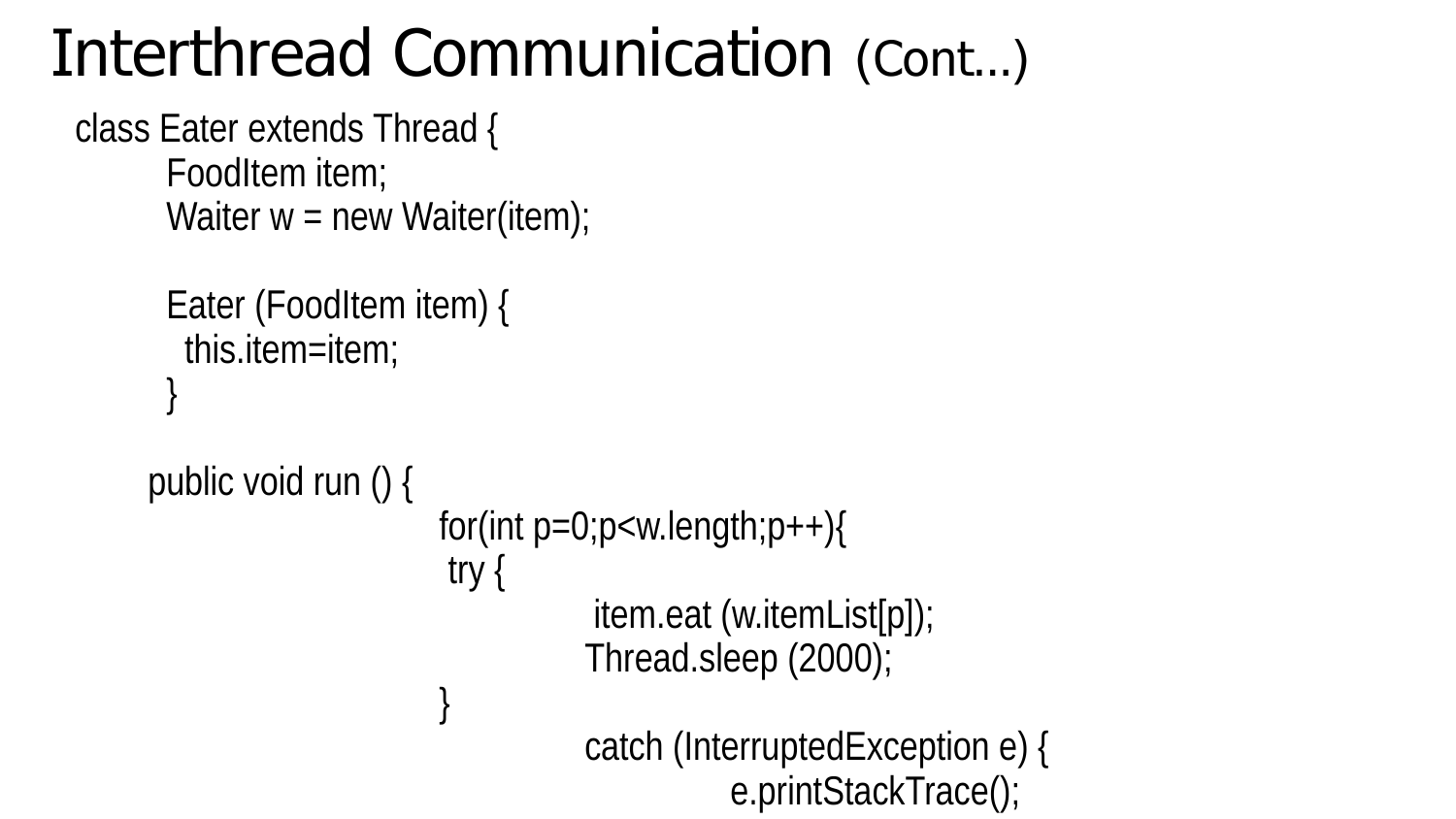

Interthread Communication (Cont…)
class Eater extends Thread {
	  FoodItem item;
	  Waiter w = new Waiter(item);

	  Eater (FoodItem item) {
	    this.item=item;
	  }

	public void run () {
			for(int p=0;p<w.length;p++){
	    		 try {
	    			 item.eat (w.itemList[p]);
	    		 	Thread.sleep (2000);
	    	 	}
			 	catch (InterruptedException e) {
					e.printStackTrace();
				}
	     	}
	 }
}